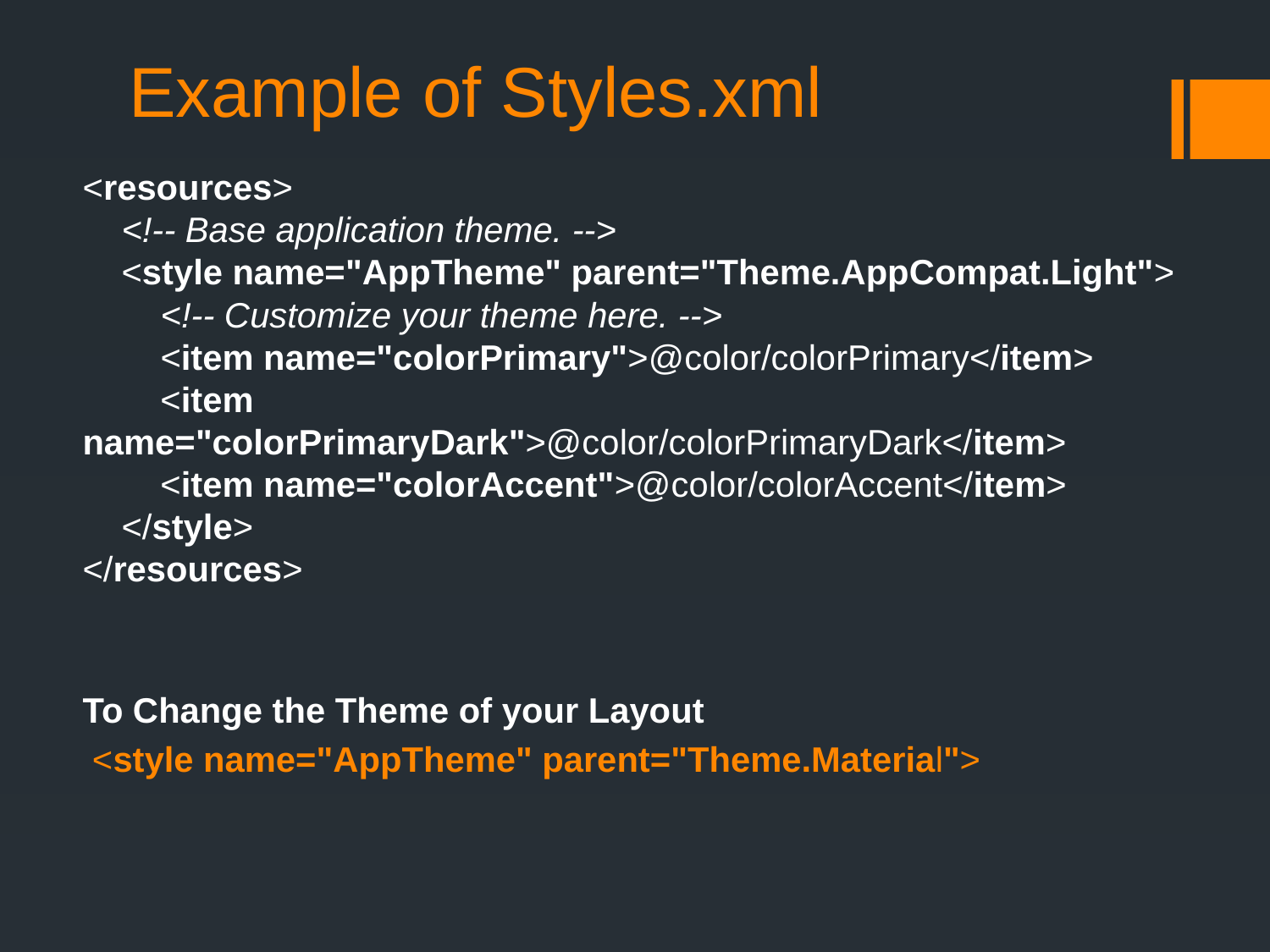

# Example of Styles.xml
<resources>
    <!-- Base application theme. -->
    <style name="AppTheme" parent="Theme.AppCompat.Light">
        <!-- Customize your theme here. -->
        <item name="colorPrimary">@color/colorPrimary</item>
        <item name="colorPrimaryDark">@color/colorPrimaryDark</item>
        <item name="colorAccent">@color/colorAccent</item>
    </style>
</resources>

To Change the Theme of your Layout
 <style name="AppTheme" parent="Theme.Material">